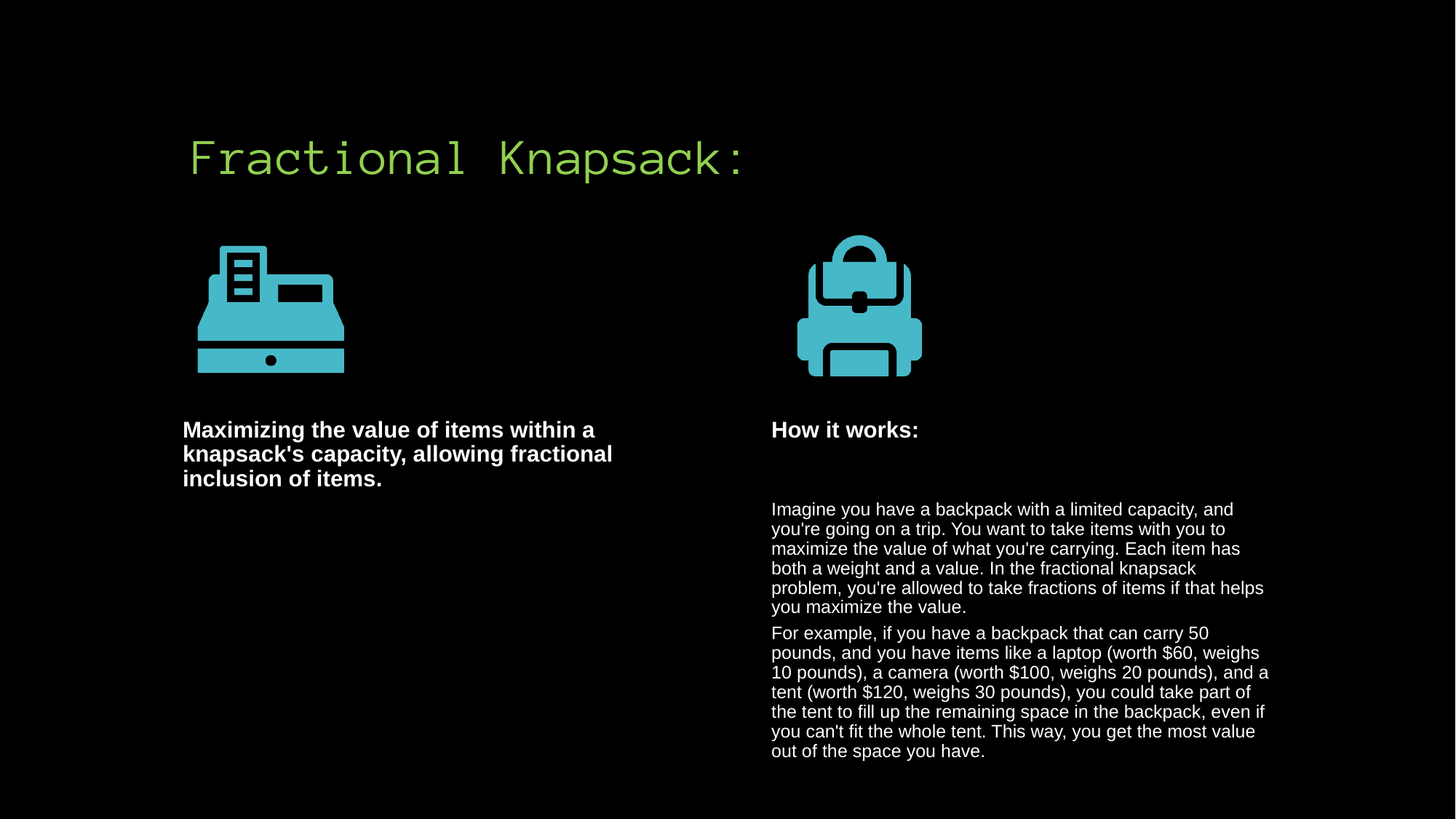

# Fractional Knapsack:
Maximizing the value of items within a knapsack's capacity, allowing fractional inclusion of items.
How it works:
Imagine you have a backpack with a limited capacity, and you're going on a trip. You want to take items with you to maximize the value of what you're carrying. Each item has both a weight and a value. In the fractional knapsack problem, you're allowed to take fractions of items if that helps you maximize the value.
For example, if you have a backpack that can carry 50 pounds, and you have items like a laptop (worth $60, weighs 10 pounds), a camera (worth $100, weighs 20 pounds), and a tent (worth $120, weighs 30 pounds), you could take part of the tent to fill up the remaining space in the backpack, even if you can't fit the whole tent. This way, you get the most value out of the space you have.